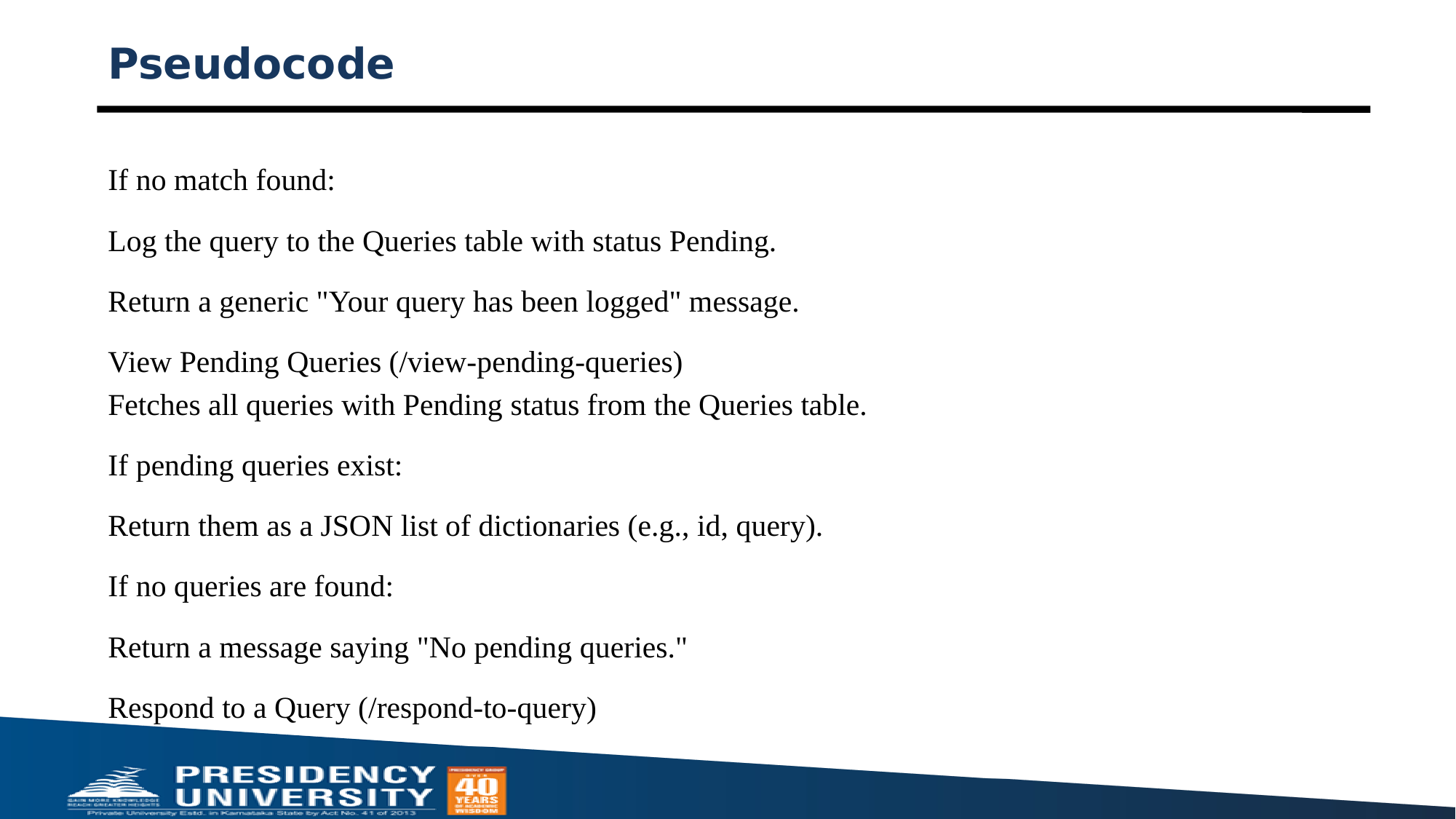

# Pseudocode
If no match found:
Log the query to the Queries table with status Pending.
Return a generic "Your query has been logged" message.
View Pending Queries (/view-pending-queries)
Fetches all queries with Pending status from the Queries table.
If pending queries exist:
Return them as a JSON list of dictionaries (e.g., id, query).
If no queries are found:
Return a message saying "No pending queries."
Respond to a Query (/respond-to-query)